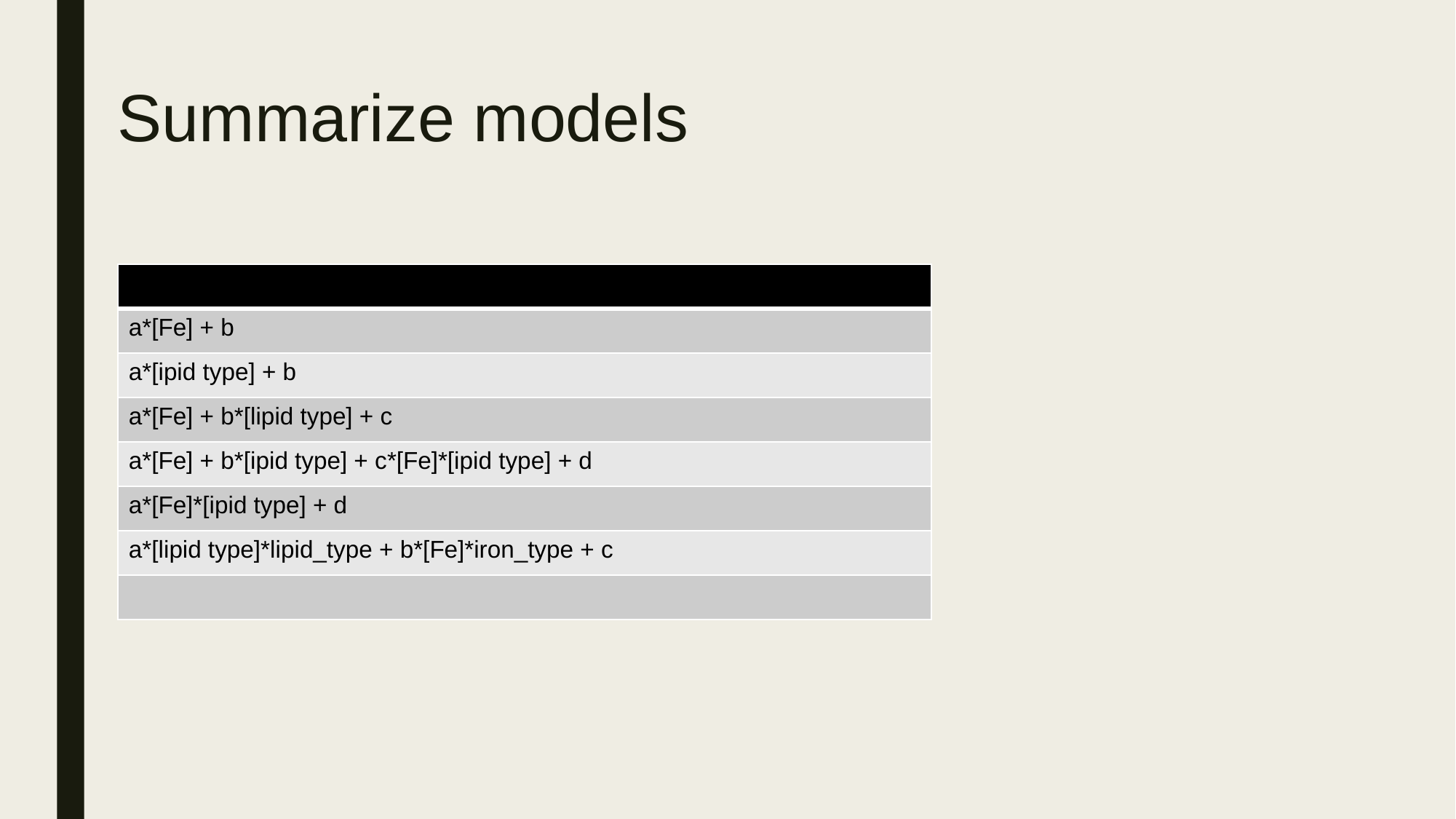

Summarize models
|  |
| --- |
| a\*[Fe] + b |
| a\*[ipid type] + b |
| a\*[Fe] + b\*[lipid type] + c |
| a\*[Fe] + b\*[ipid type] + c\*[Fe]\*[ipid type] + d |
| a\*[Fe]\*[ipid type] + d |
| a\*[lipid type]\*lipid\_type + b\*[Fe]\*iron\_type + c |
|  |